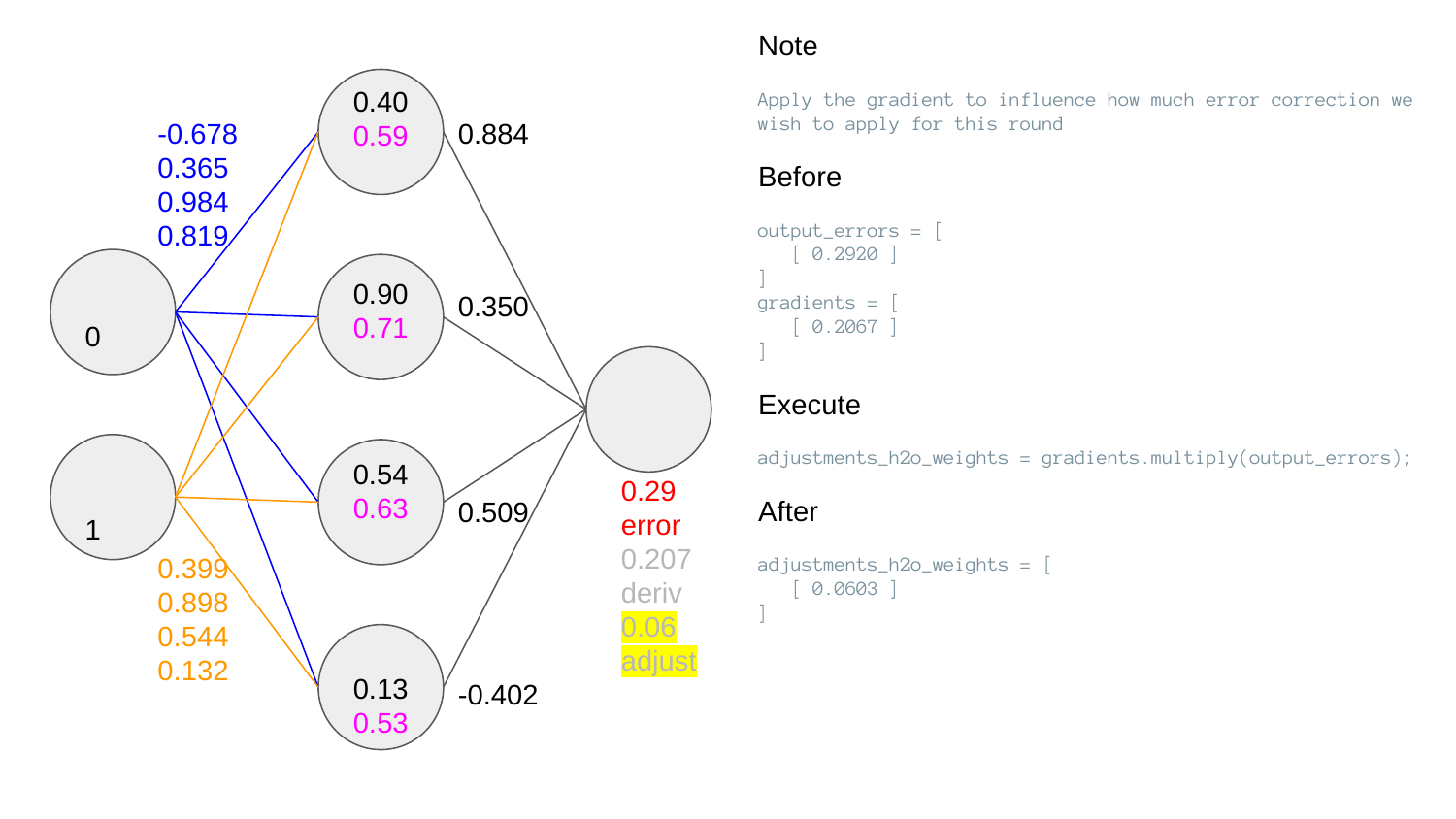

Note

Apply the gradient to influence how much error correction we wish to apply for this round

Before

output_errors = [
   [ 0.2920 ]
]
gradients = [
   [ 0.2067 ]
]

Execute

adjustments_h2o_weights = gradients.multiply(output_errors);

After

adjustments_h2o_weights = [
   [ 0.0603 ]
]

0.40
0.59
0.884
-0.678
0.365
0.984
0.819

0.90
0.71
0.350
0

0.29 error
0.207
deriv
0.06
adjust

0.54
0.63
0.509
1
0.399
0.898
0.544
0.132

0.13
0.53

-0.402